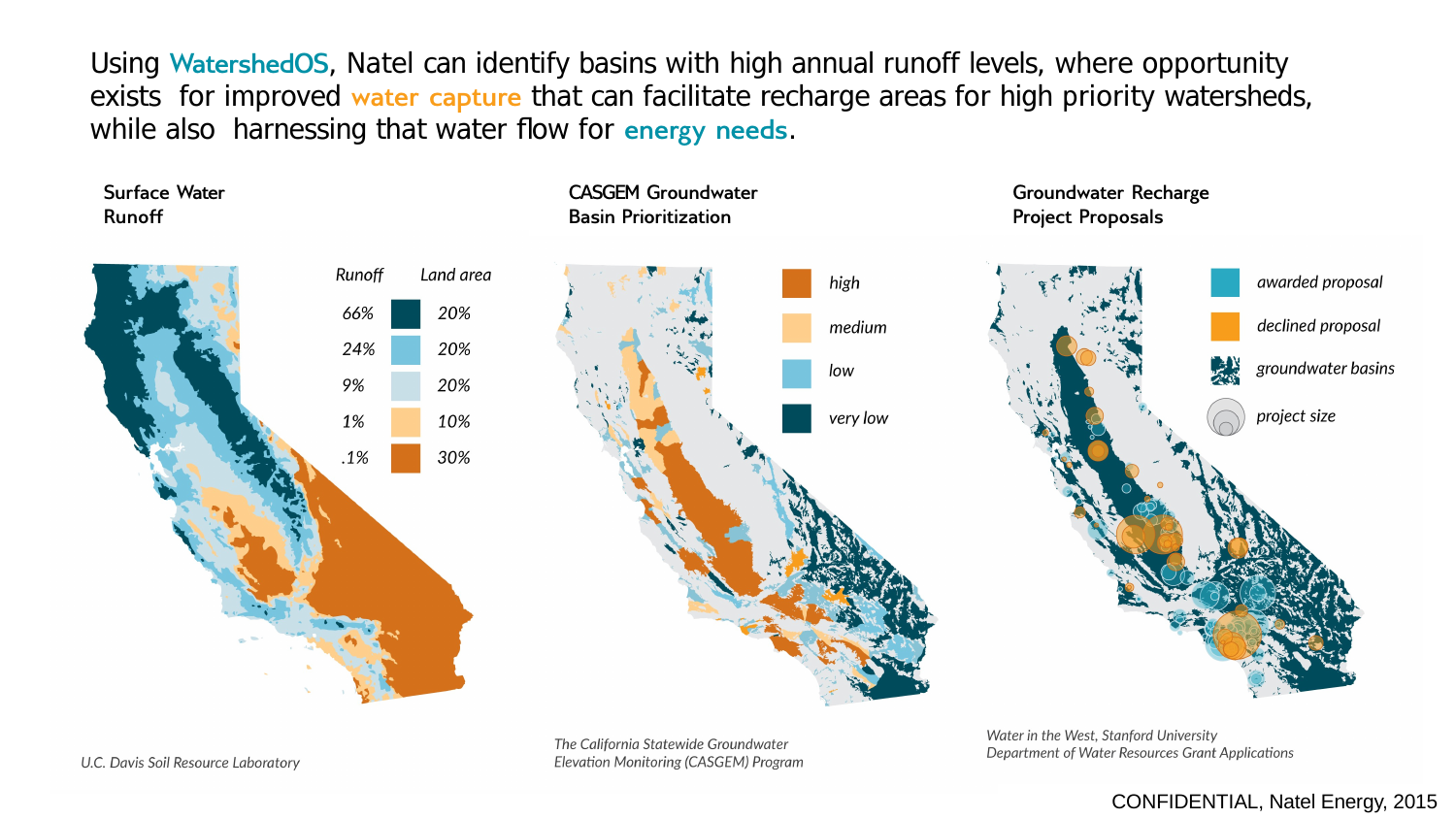

# Using WatershedOS, Natel can identify basins with high annual runoff levels, where opportunity exists  for improved water capture that can facilitate recharge areas for high priority watersheds, while also  harnessing that water flow for energy needs.
CASGEM Groundwater  Basin Prioritization
Groundwater Recharge  Project Proposals
Surface Water  Runoff

CONFIDENTIAL, Natel Energy, 2015